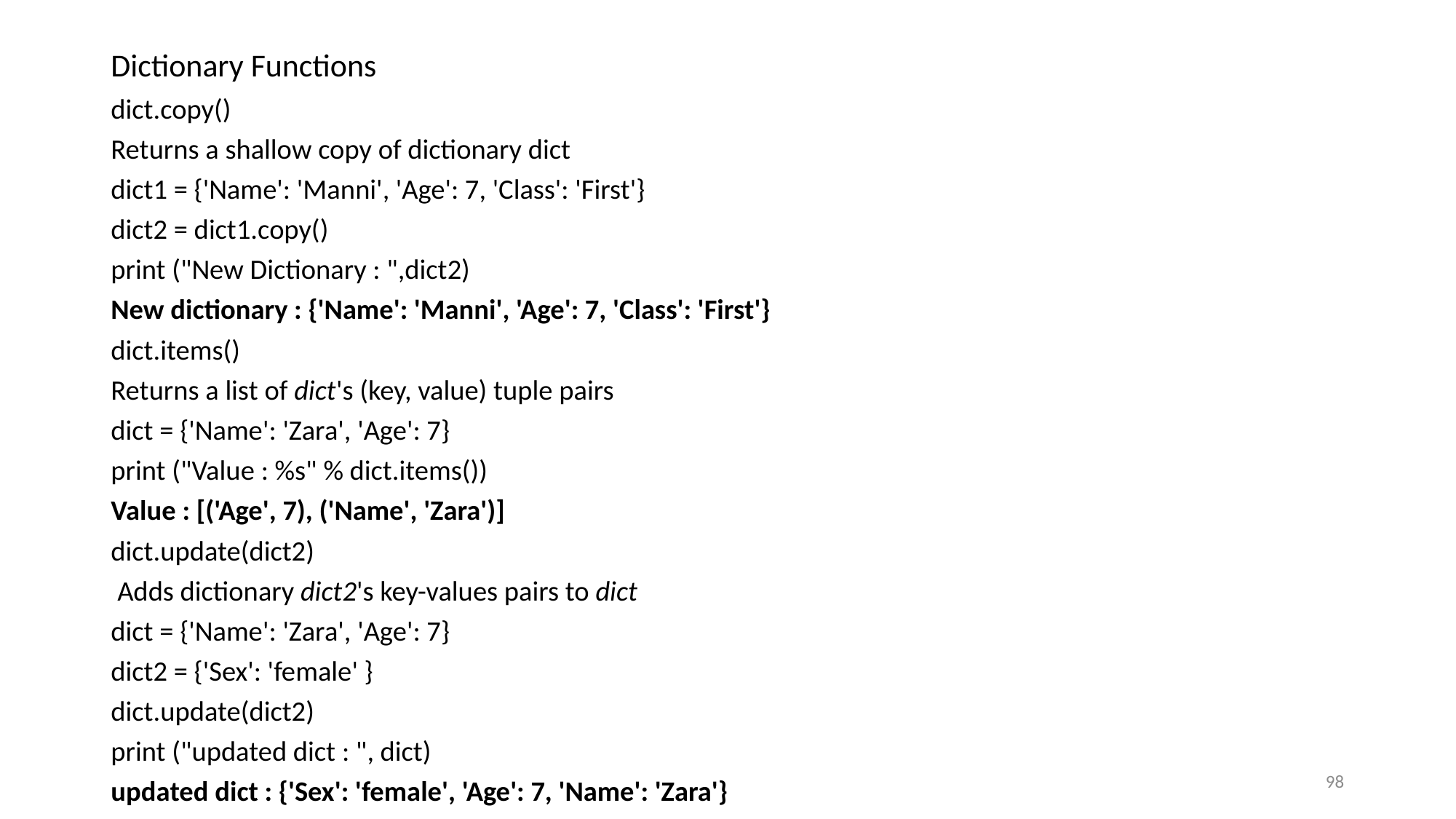

# Dictionary Functions
dict.copy()
Returns a shallow copy of dictionary dict
dict1 = {'Name': 'Manni', 'Age': 7, 'Class': 'First'}
dict2 = dict1.copy()
print ("New Dictionary : ",dict2)
New dictionary : {'Name': 'Manni', 'Age': 7, 'Class': 'First'}
dict.items()
Returns a list of dict's (key, value) tuple pairs
dict = {'Name': 'Zara', 'Age': 7}
print ("Value : %s" % dict.items())
Value : [('Age', 7), ('Name', 'Zara')]
dict.update(dict2)
 Adds dictionary dict2's key-values pairs to dict
dict = {'Name': 'Zara', 'Age': 7}
dict2 = {'Sex': 'female' }
dict.update(dict2)
print ("updated dict : ", dict)
updated dict : {'Sex': 'female', 'Age': 7, 'Name': 'Zara'}

98